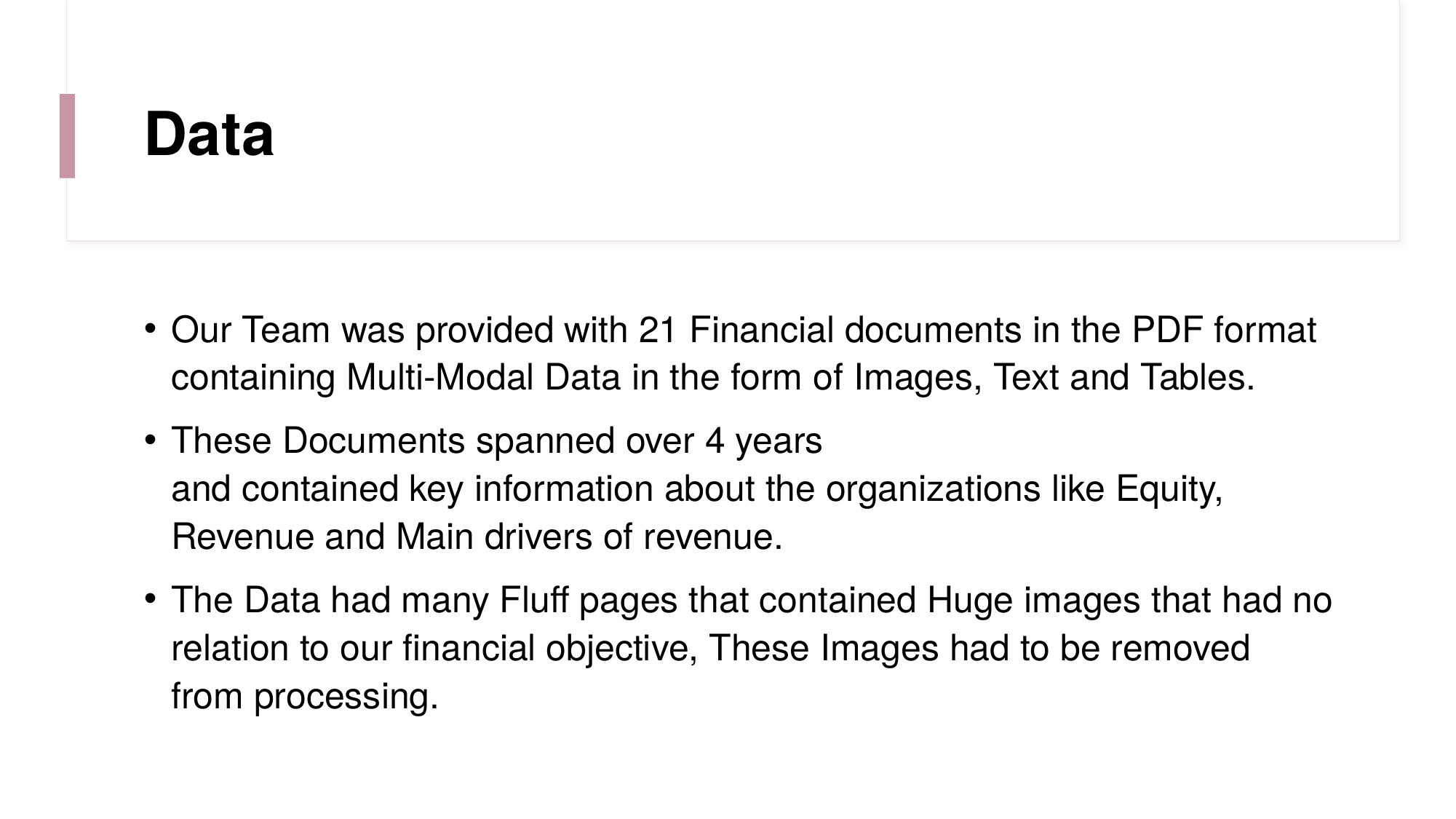

# Data
Our Team was provided with 21 Financial documents in the PDF format containing Multi-Modal Data in the form of Images, Text and Tables.
These Documents spanned over 4 years and contained key information about the organizations like Equity, Revenue and Main drivers of revenue.
The Data had many Fluff pages that contained Huge images that had no relation to our financial objective, These Images had to be removed from processing.